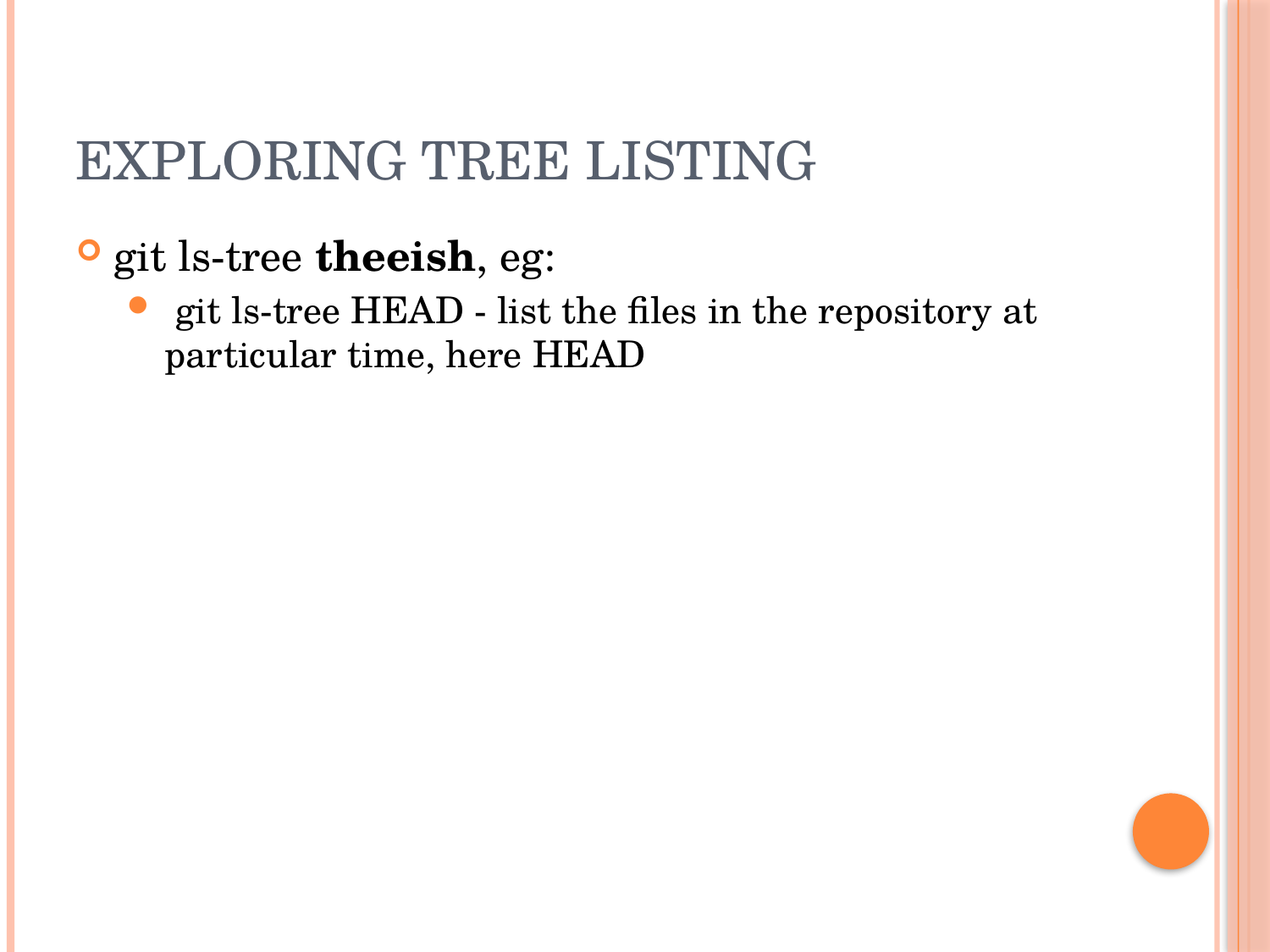

# Exploring tree listing
git ls-tree theeish, eg:
 git ls-tree HEAD - list the files in the repository at particular time, here HEAD